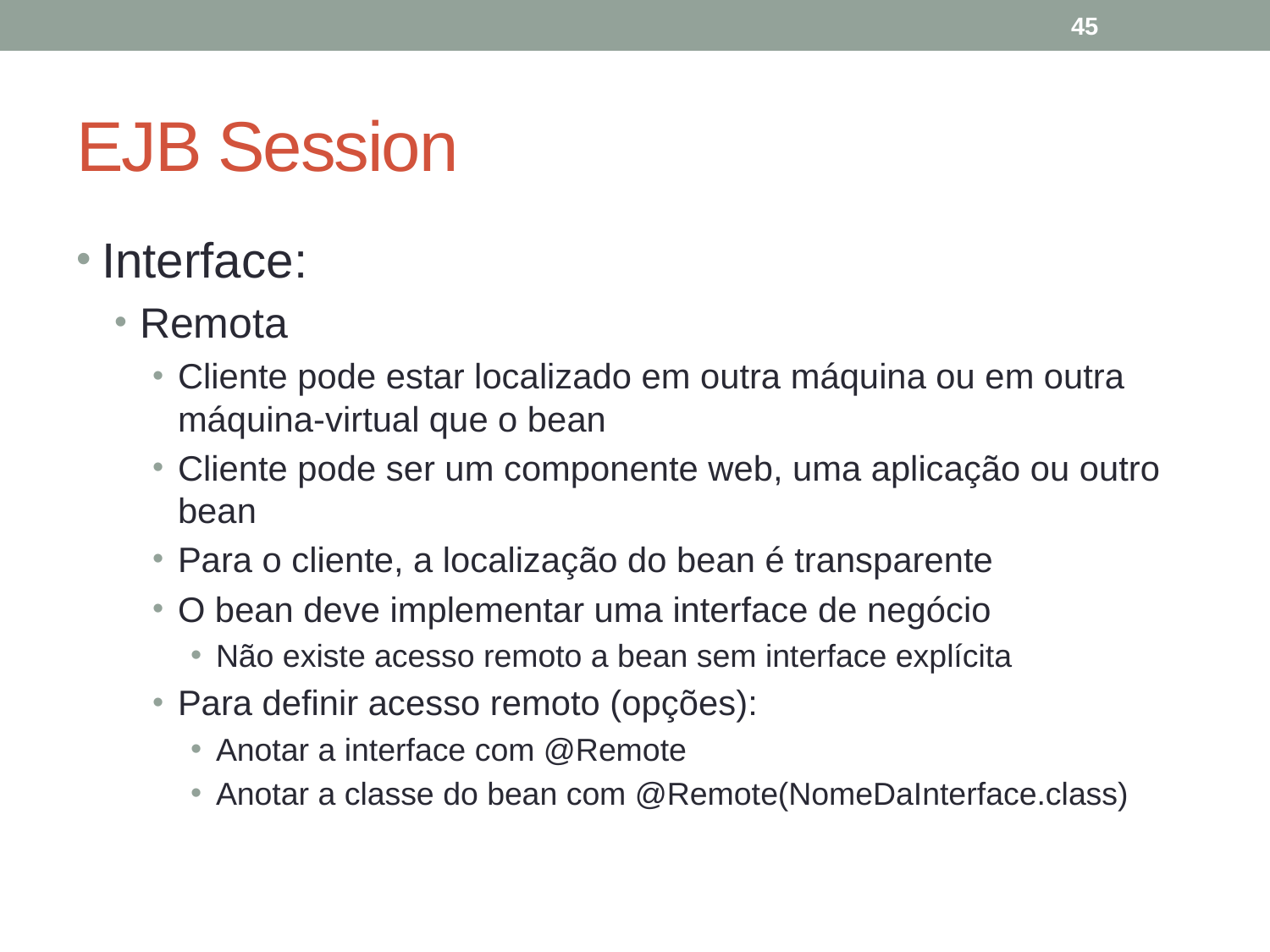

45
# EJB Session
Interface:
Remota
Cliente pode estar localizado em outra máquina ou em outra máquina-virtual que o bean
Cliente pode ser um componente web, uma aplicação ou outro bean
Para o cliente, a localização do bean é transparente
O bean deve implementar uma interface de negócio
Não existe acesso remoto a bean sem interface explícita
Para definir acesso remoto (opções):
Anotar a interface com @Remote
Anotar a classe do bean com @Remote(NomeDaInterface.class)